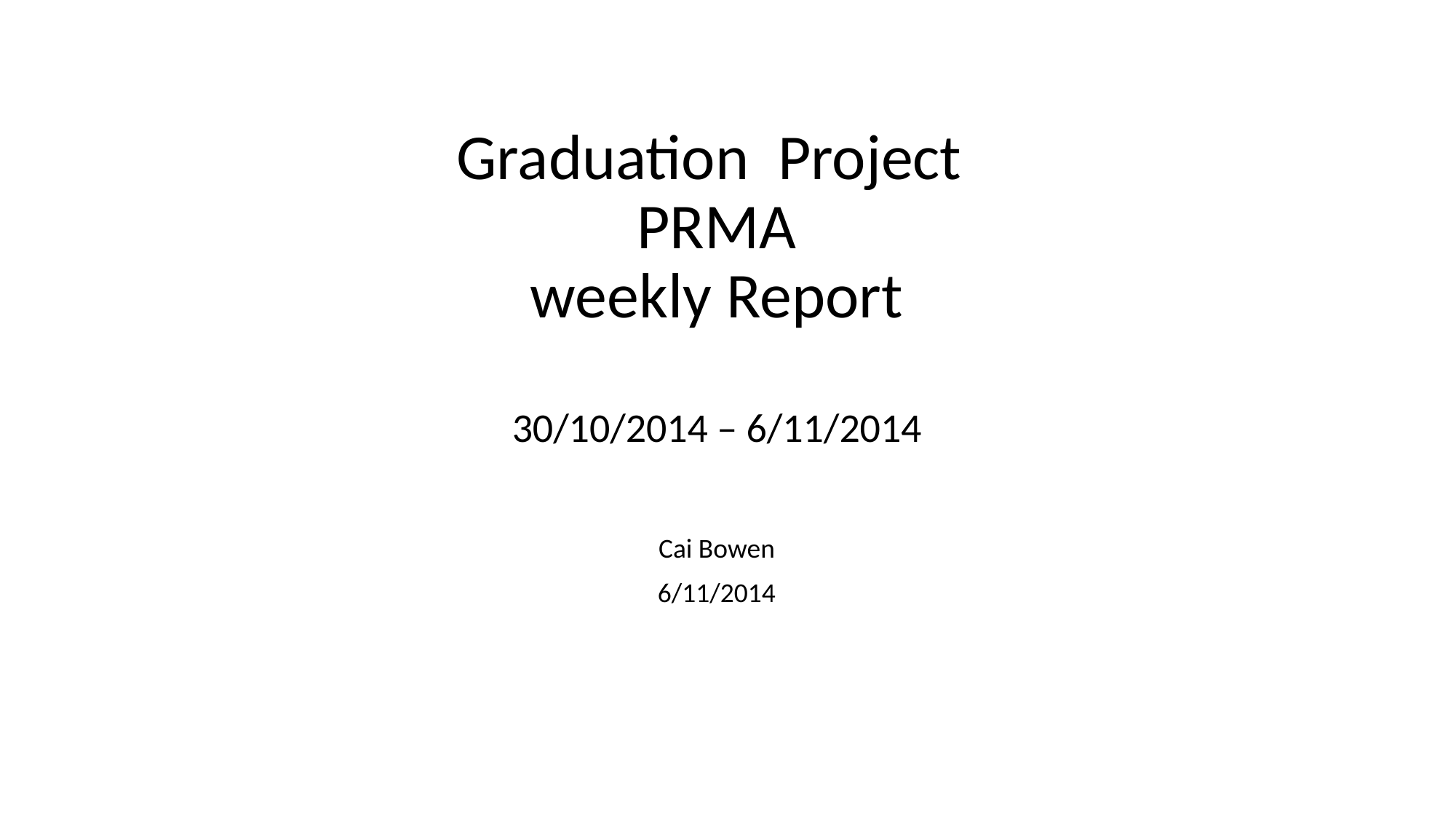

# Graduation  Project PRMA weekly Report 30/10/2014 – 6/11/2014

Cai Bowen
6/11/2014